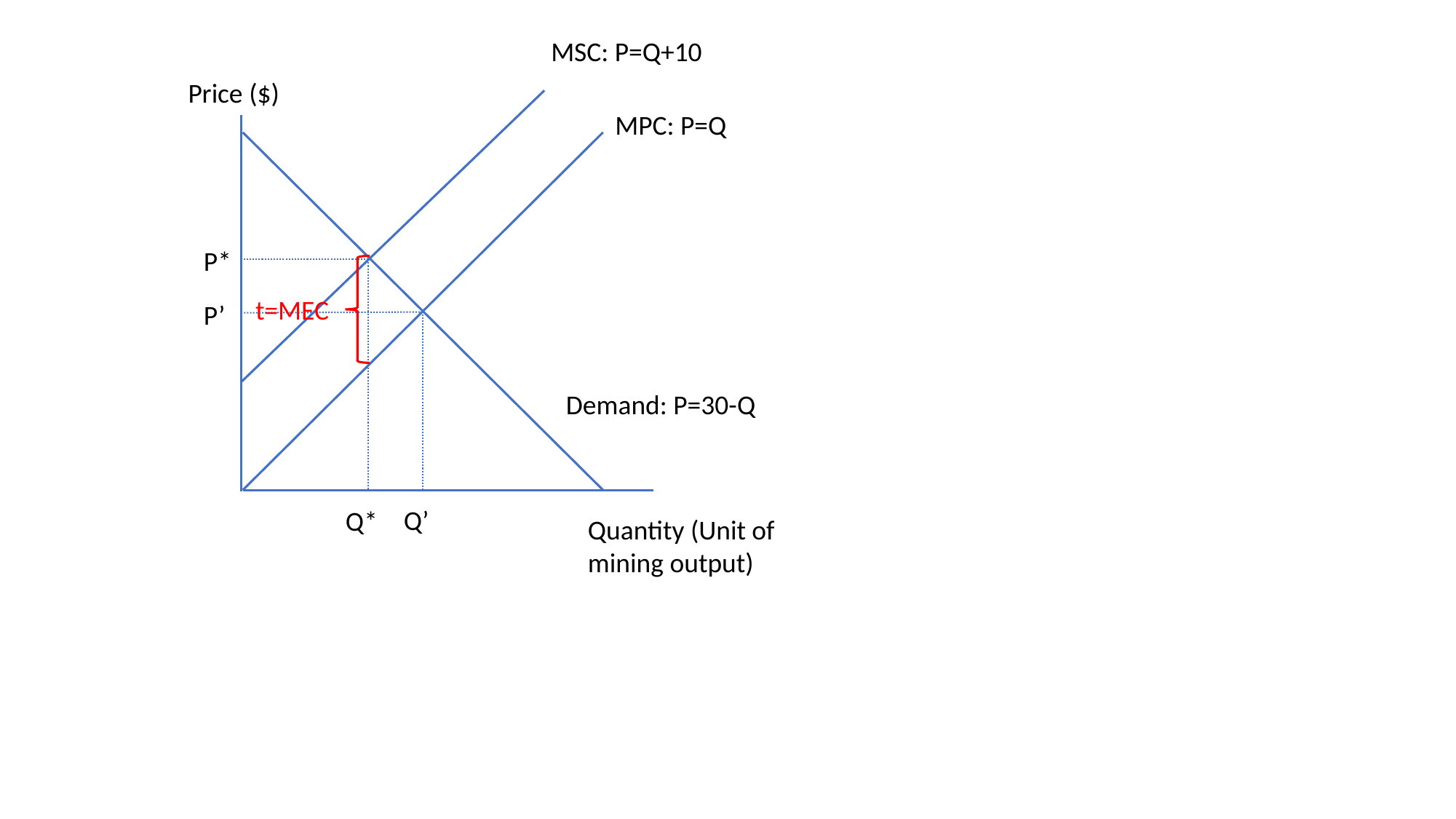

MSC: P=Q+10
Price ($)
MPC: P=Q
P*

t=MEC
P’
Demand: P=30-Q
Q’
Q*
Quantity (Unit of mining output)